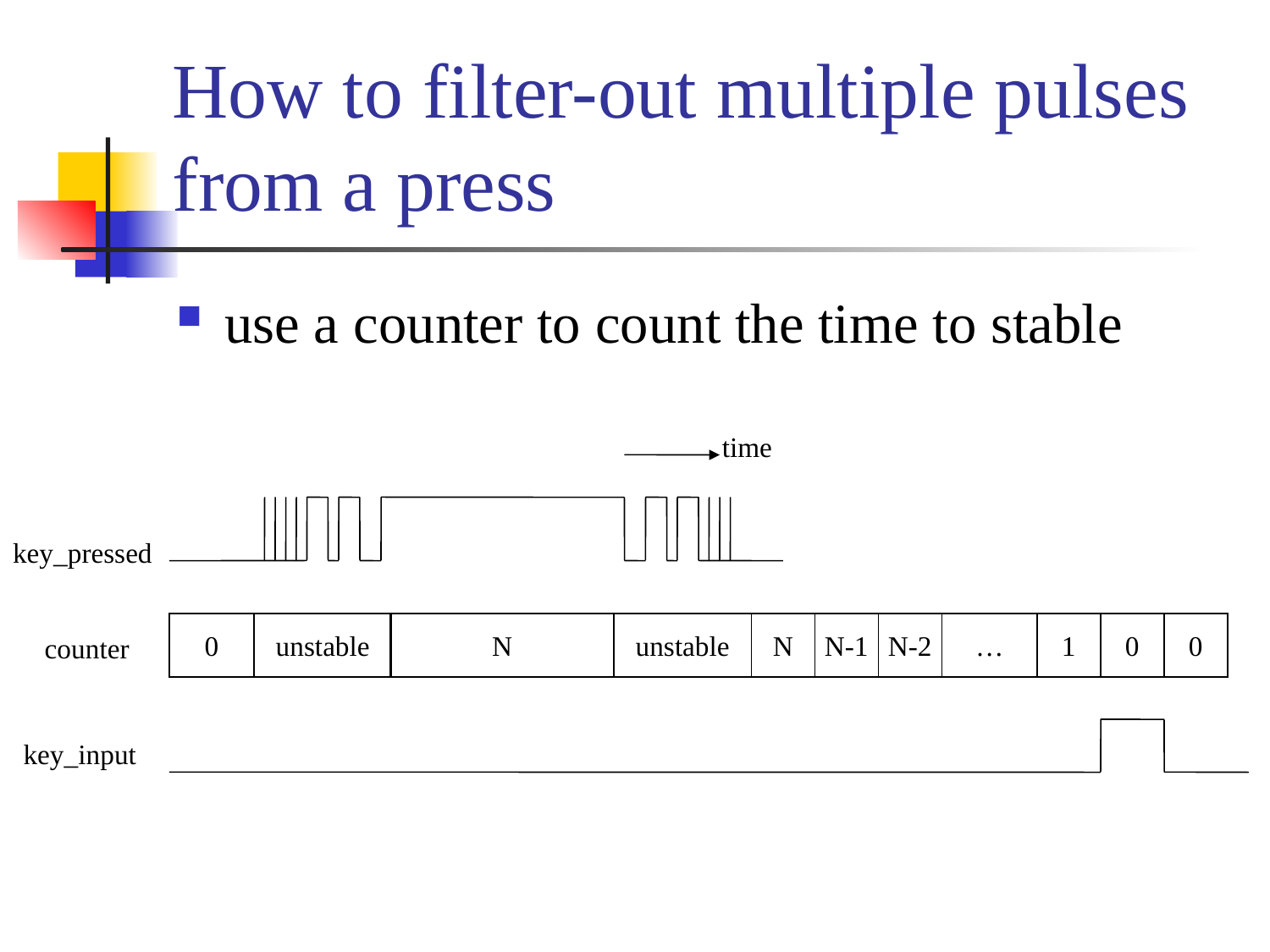

# How to filter-out multiple pulses from a press
use a counter to count the time to stable
time

key_pressed

N
unstable
0
unstable
N
N-1
N-2
…
1
0
0
counter

key_input